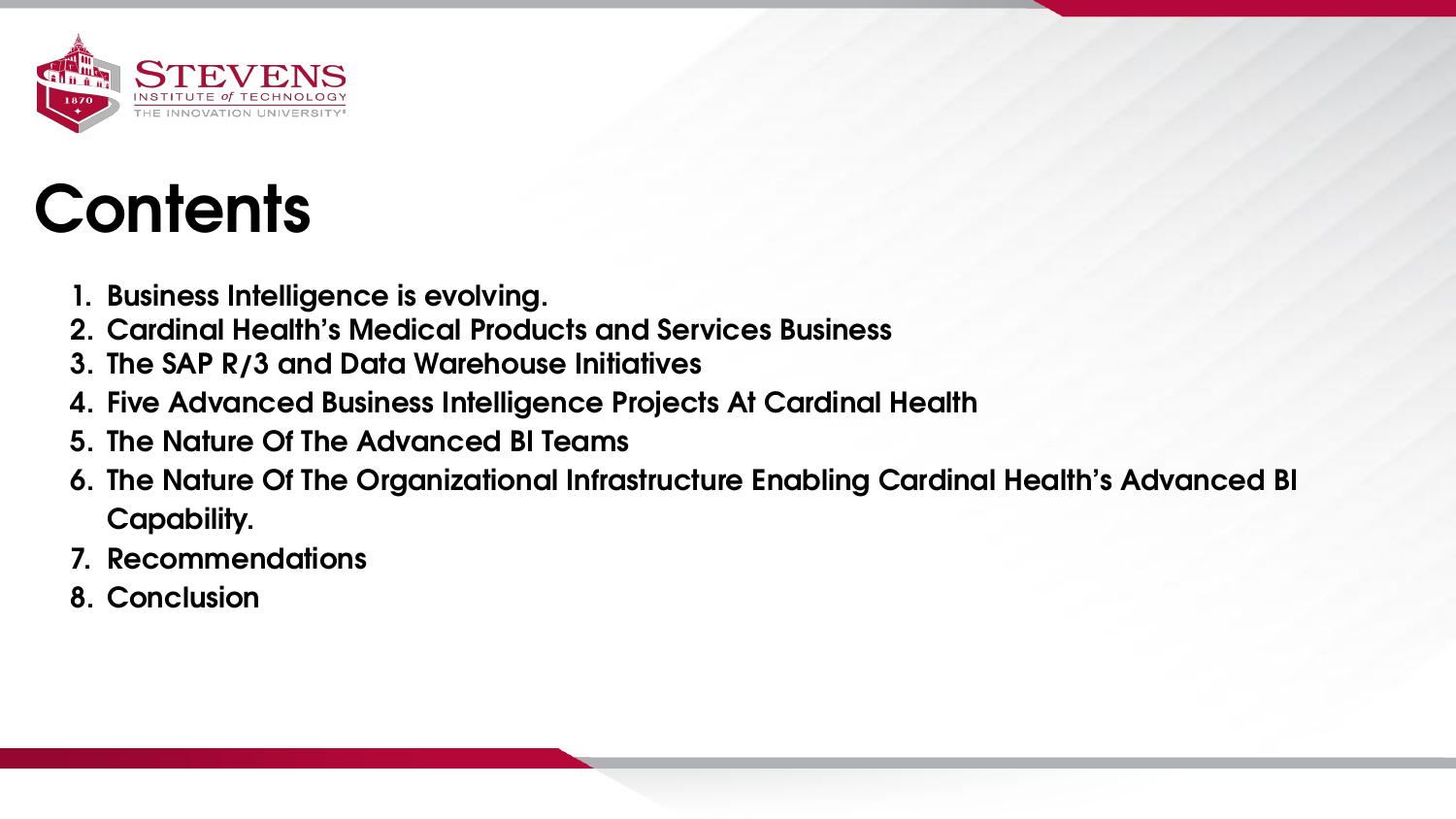

Contents
Business Intelligence is evolving.
Cardinal Health’s Medical Products and Services Business
The SAP R/3 and Data Warehouse Initiatives
Five Advanced Business Intelligence Projects At Cardinal Health
The Nature Of The Advanced BI Teams
The Nature Of The Organizational Infrastructure Enabling Cardinal Health’s Advanced BI Capability.
Recommendations
Conclusion